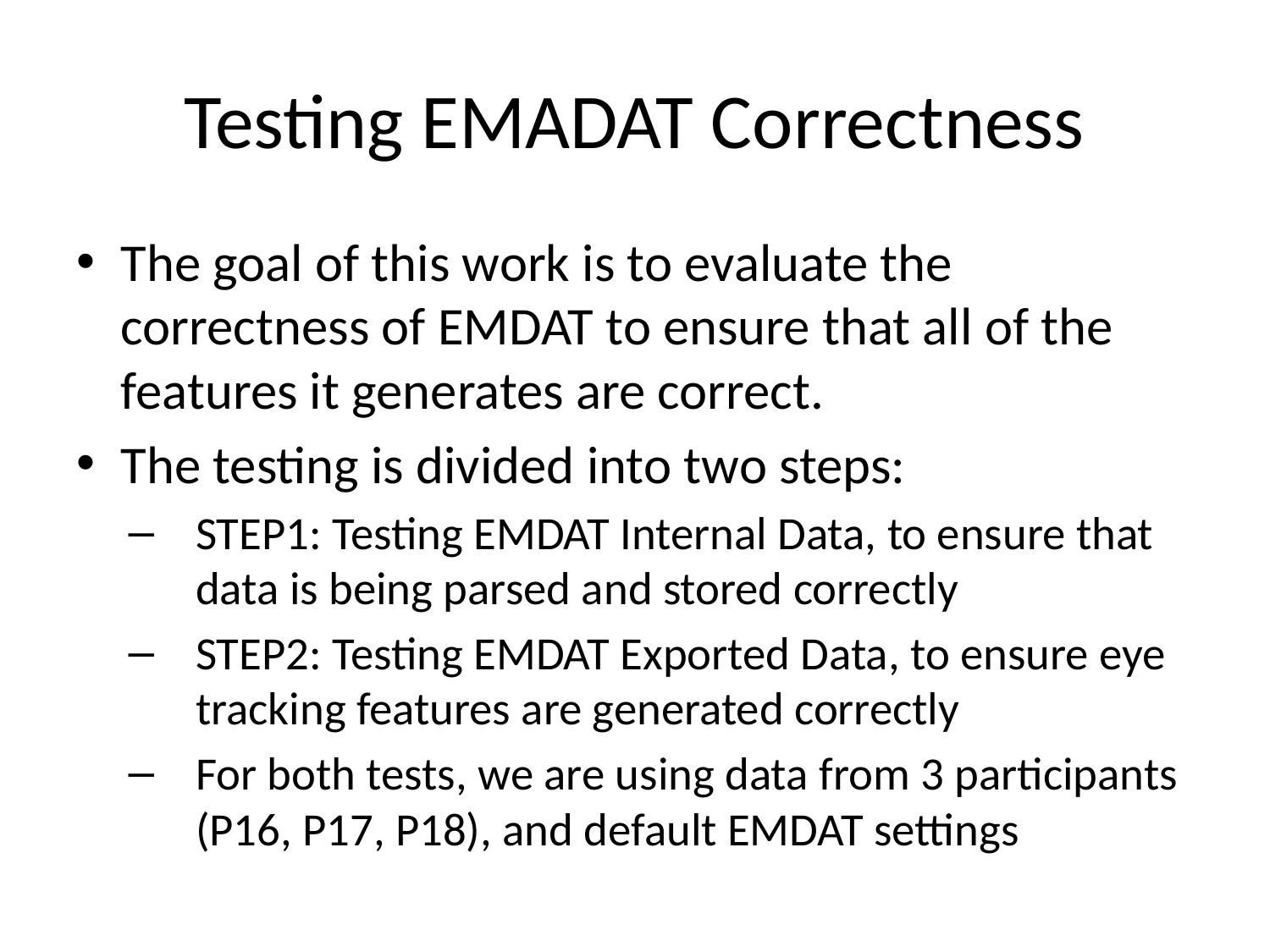

# Testing EMADAT Correctness
The goal of this work is to evaluate the correctness of EMDAT to ensure that all of the features it generates are correct.
The testing is divided into two steps:
STEP1: Testing EMDAT Internal Data, to ensure that data is being parsed and stored correctly
STEP2: Testing EMDAT Exported Data, to ensure eye tracking features are generated correctly
For both tests, we are using data from 3 participants (P16, P17, P18), and default EMDAT settings